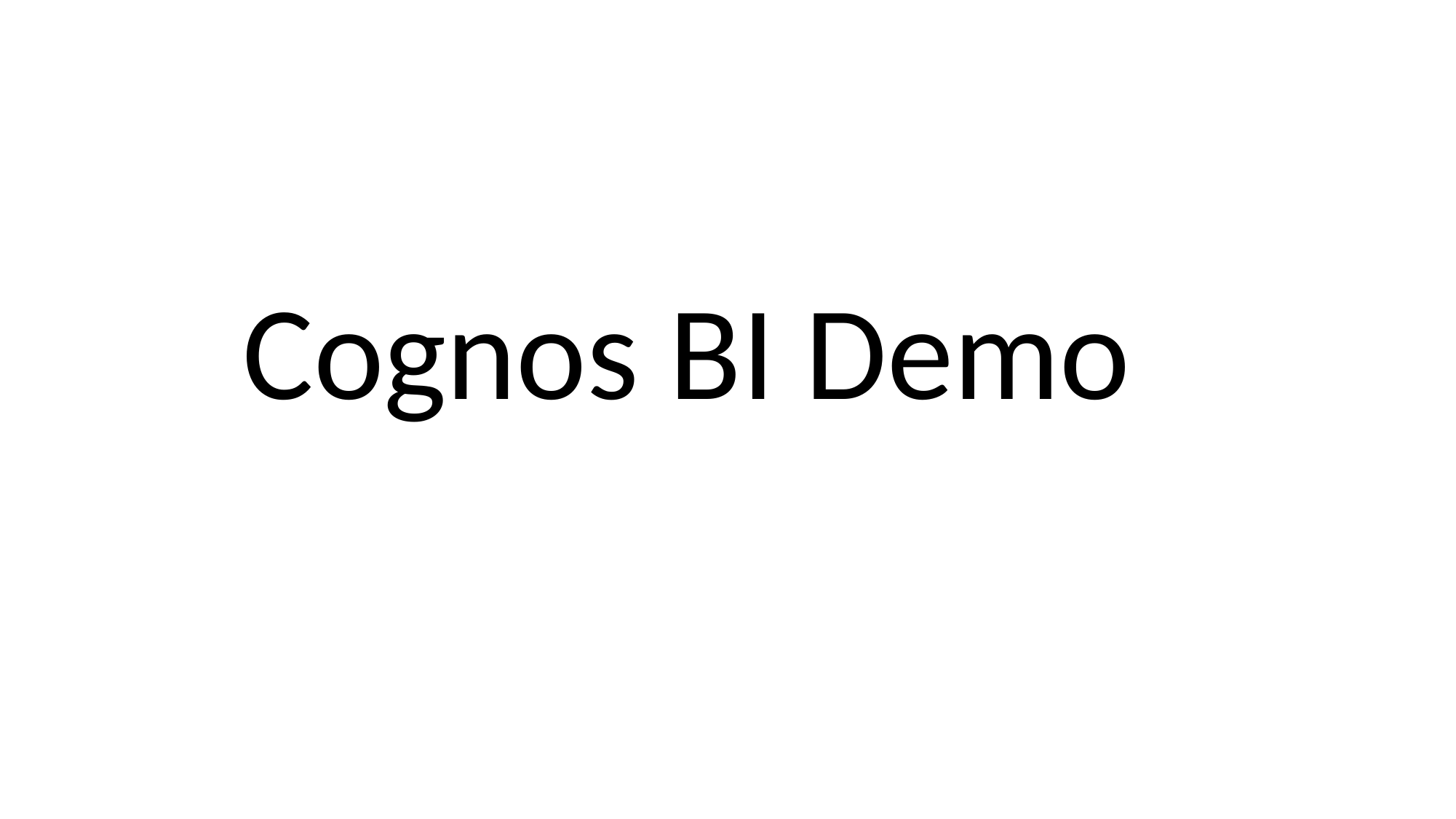

# Visualizations using Cognos BI
Cognos BI Demo